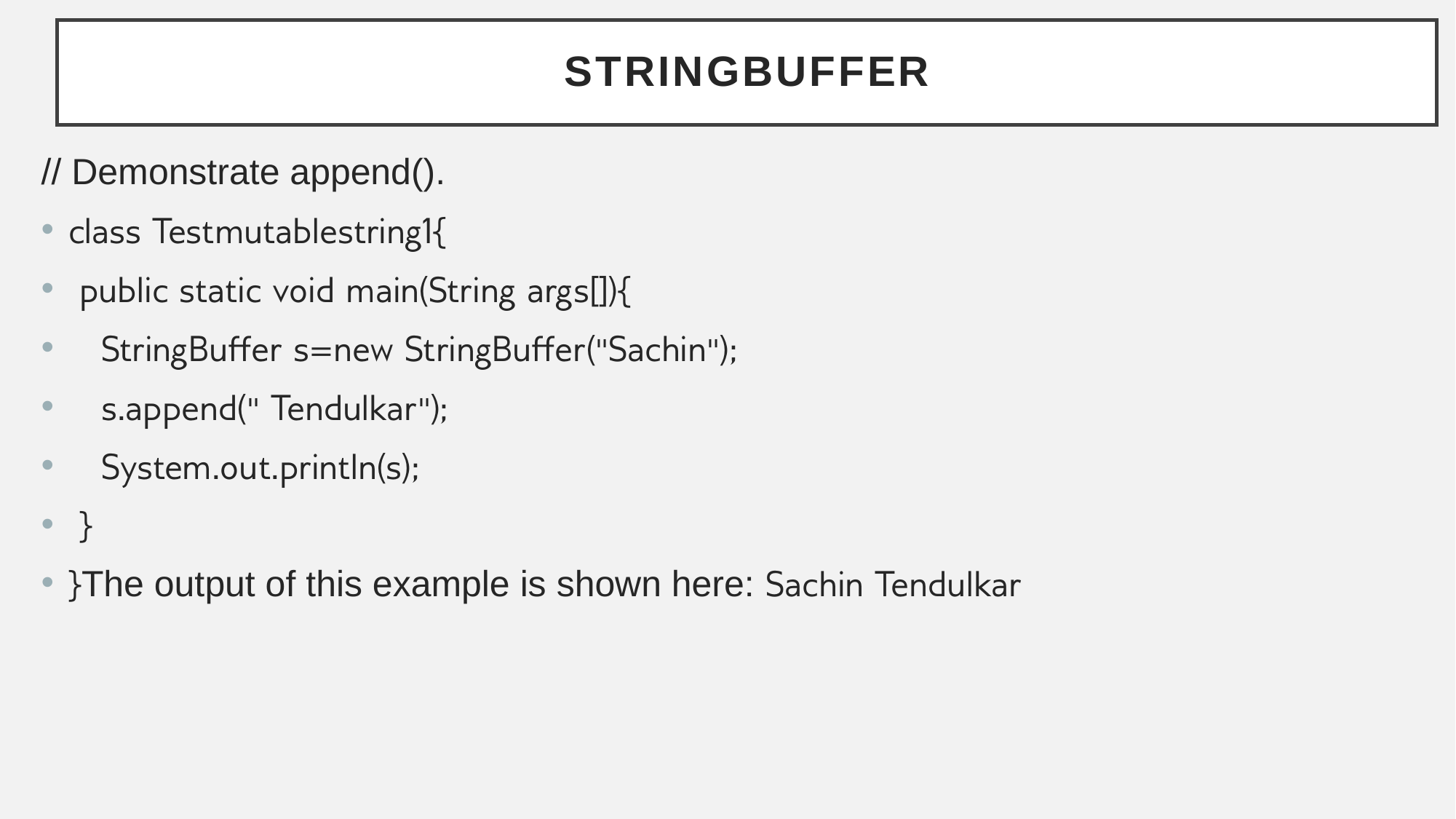

# StringBuffer
// Demonstrate append().
class Testmutablestring1{
 public static void main(String args[]){
   StringBuffer s=new StringBuffer("Sachin");
   s.append(" Tendulkar");
   System.out.println(s);
 }
}The output of this example is shown here: Sachin Tendulkar